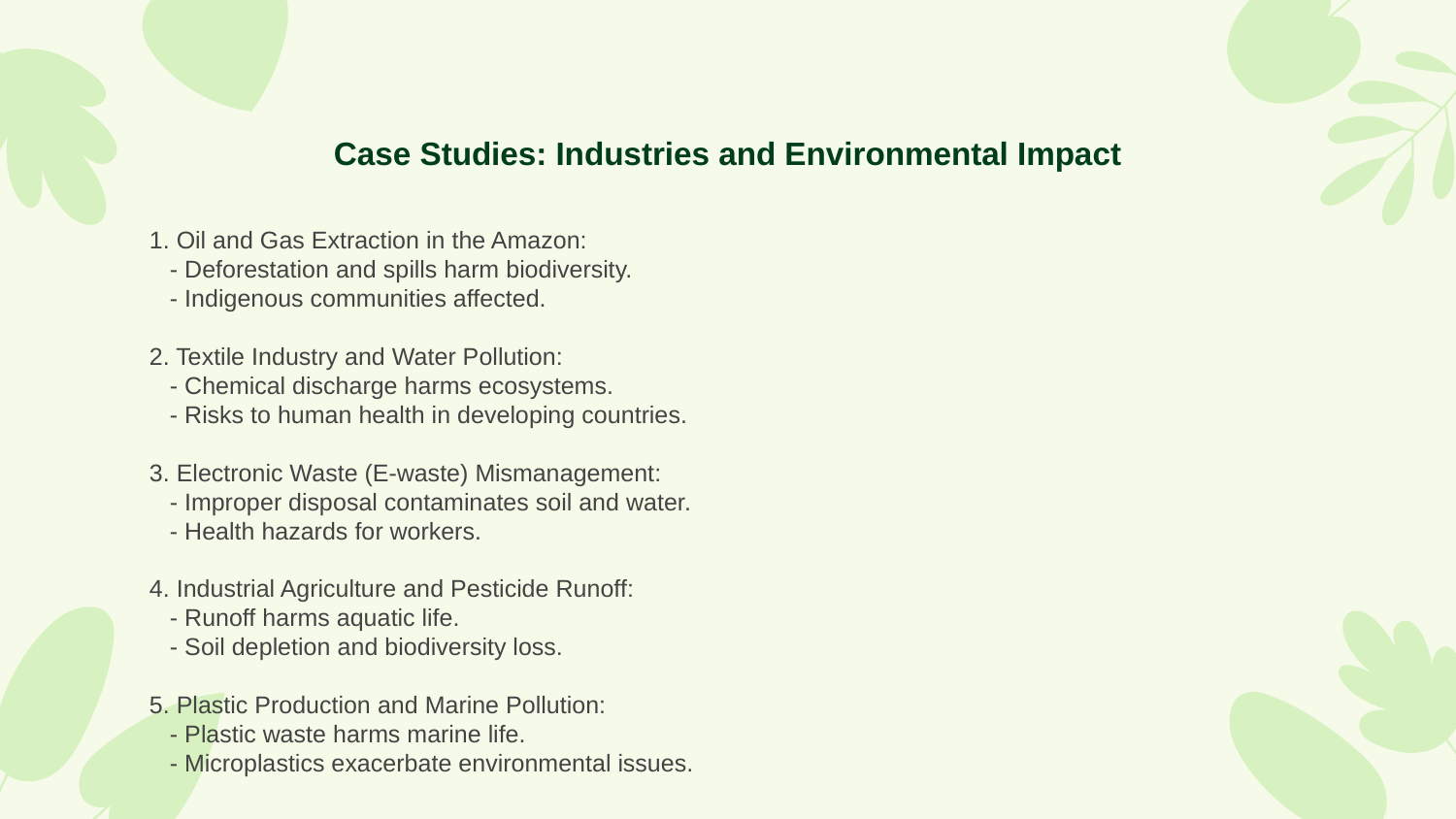

# Case Studies: Industries and Environmental Impact
1. Oil and Gas Extraction in the Amazon:
   - Deforestation and spills harm biodiversity.
   - Indigenous communities affected.

2. Textile Industry and Water Pollution:
   - Chemical discharge harms ecosystems.
   - Risks to human health in developing countries.

3. Electronic Waste (E-waste) Mismanagement:
   - Improper disposal contaminates soil and water.
   - Health hazards for workers.

4. Industrial Agriculture and Pesticide Runoff:
   - Runoff harms aquatic life.
   - Soil depletion and biodiversity loss.

5. Plastic Production and Marine Pollution:
   - Plastic waste harms marine life.
   - Microplastics exacerbate environmental issues.